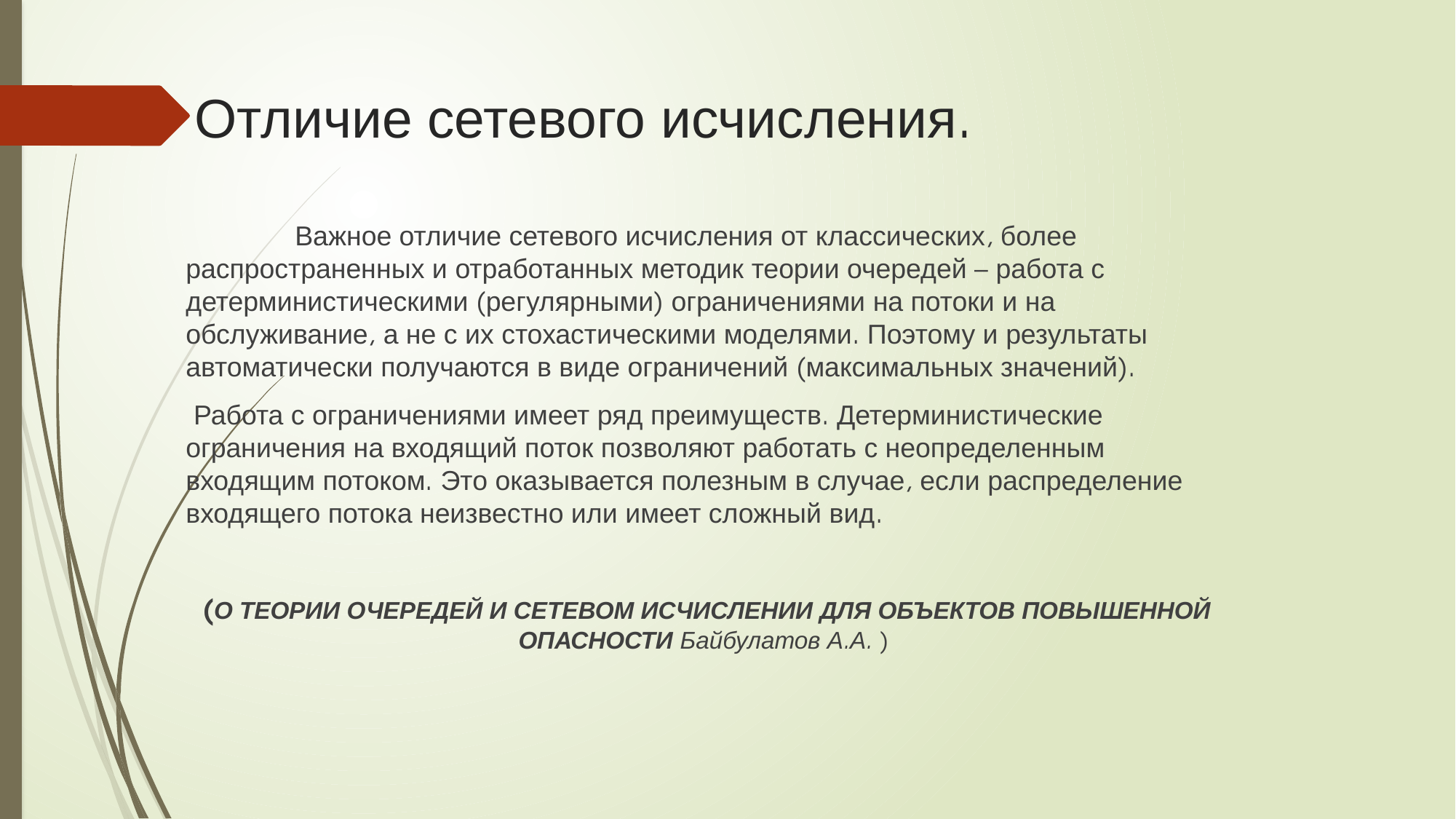

# Отличие сетевого исчисления.
	Важное отличие сетевого исчисления от классических, более распространенных и отработанных методик теории очередей – работа с детерминистическими (регулярными) ограничениями на потоки и на обслуживание, а не с их стохастическими моделями. Поэтому и результаты автоматически получаются в виде ограничений (максимальных значений).
 Работа с ограничениями имеет ряд преимуществ. Детерминистические ограничения на входящий поток позволяют работать с неопределенным входящим потоком. Это оказывается полезным в случае, если распределение входящего потока неизвестно или имеет сложный вид.

(О ТЕОРИИ ОЧЕРЕДЕЙ И СЕТЕВОМ ИСЧИСЛЕНИИ ДЛЯ ОБЪЕКТОВ ПОВЫШЕННОЙ ОПАСНОСТИ Байбулатов А.А. )